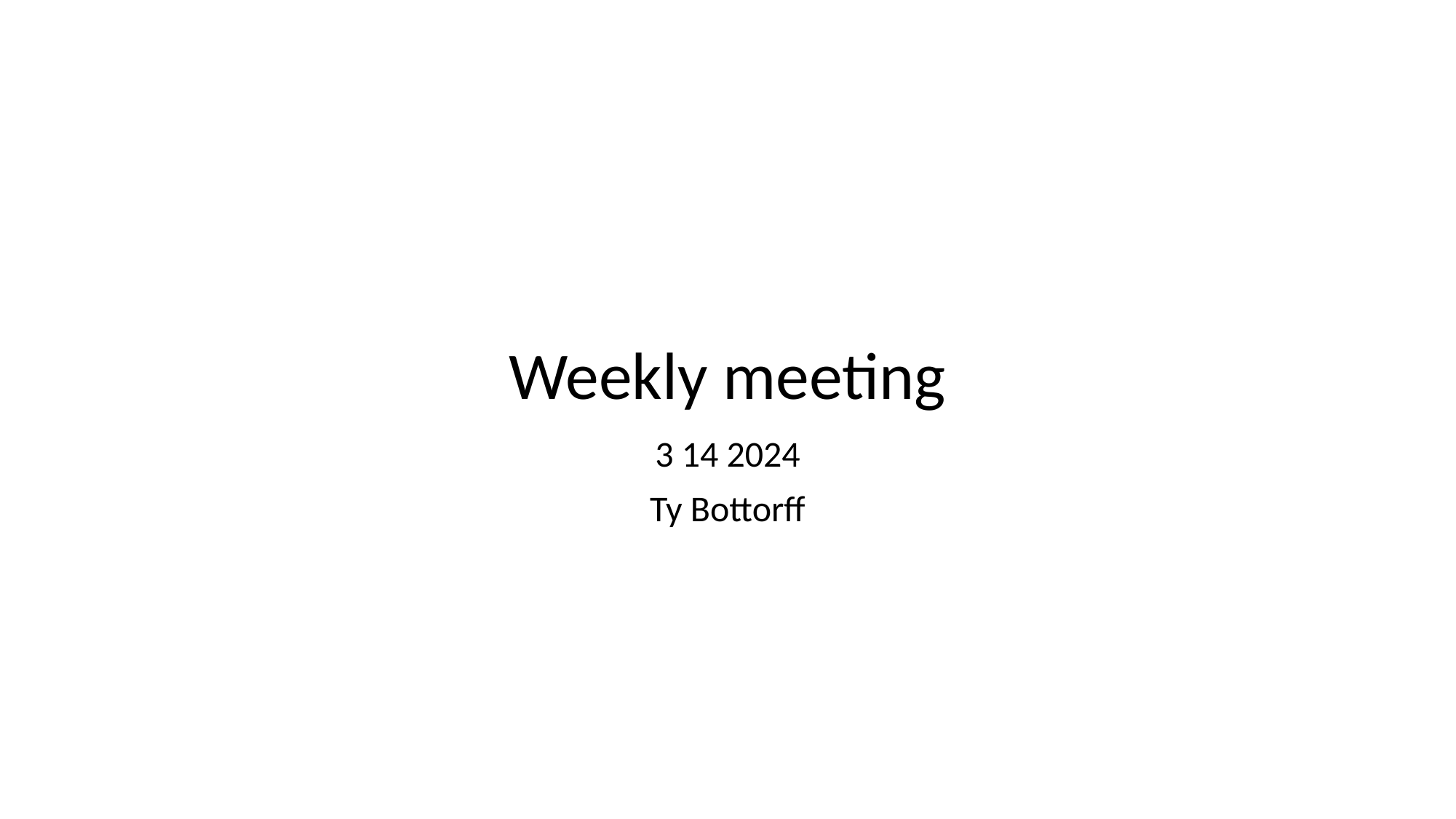

# Weekly meeting
3 14 2024
Ty Bottorff